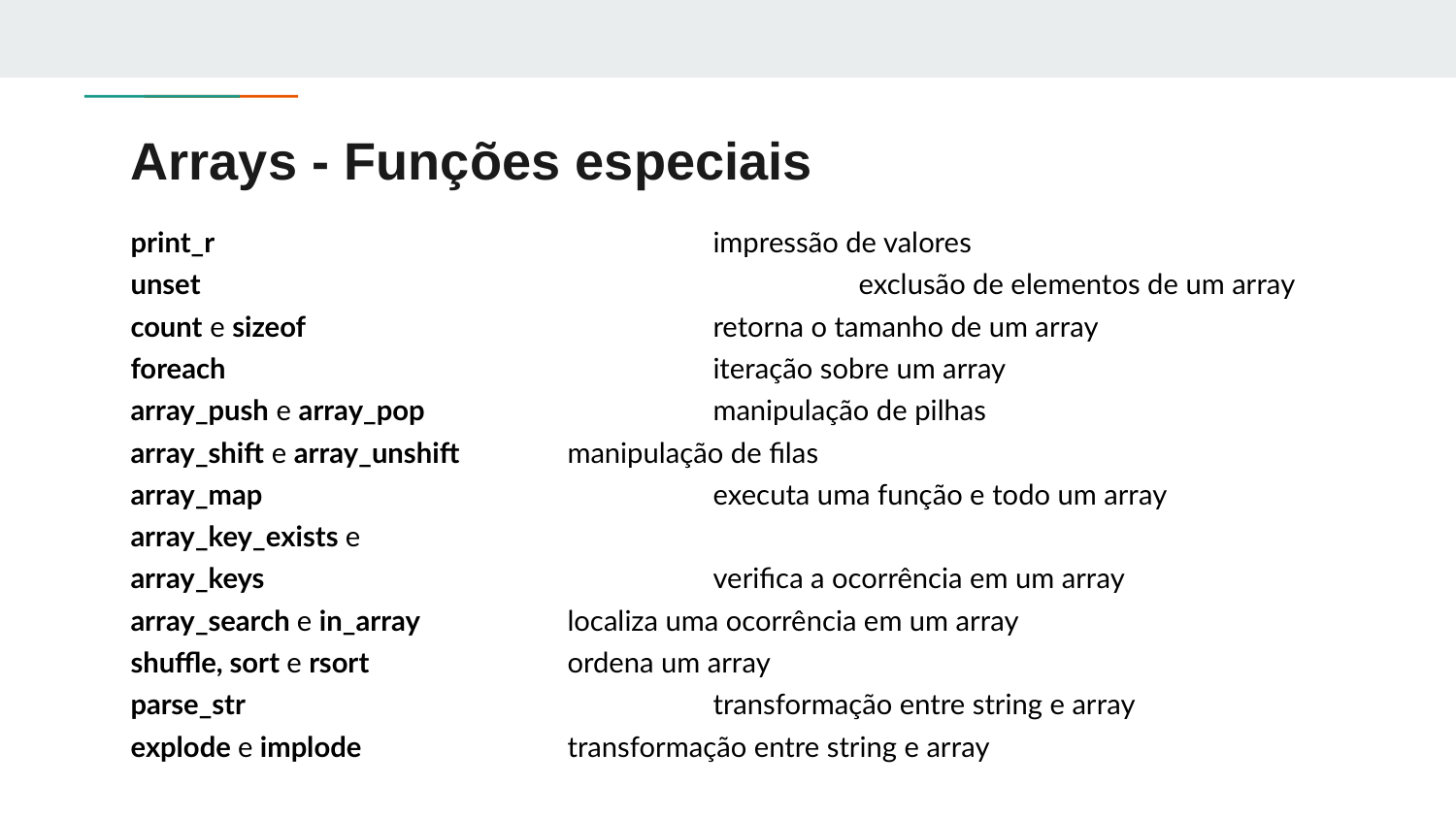

# Arrays - Funções especiais
print_r				impressão de valores
unset					exclusão de elementos de um array
count e sizeof			retorna o tamanho de um array
foreach				iteração sobre um array
array_push e array_pop		manipulação de pilhas
array_shift e array_unshift	manipulação de filas
array_map				executa uma função e todo um array
array_key_exists e
array_keys				verifica a ocorrência em um array
array_search e in_array		localiza uma ocorrência em um array
shuffle, sort e rsort		ordena um array
parse_str				transformação entre string e array
explode e implode		transformação entre string e array